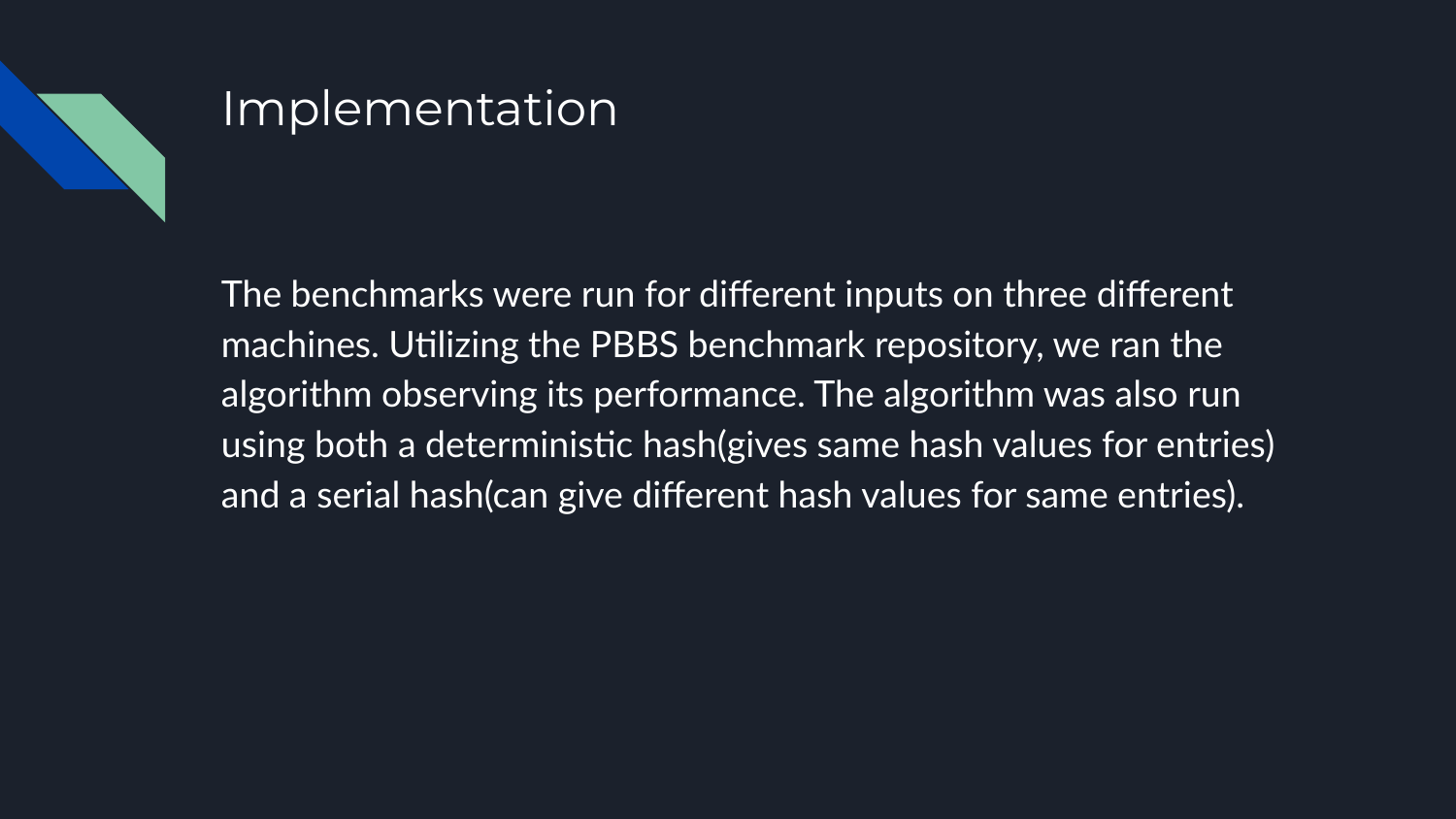

# Implementation
The benchmarks were run for different inputs on three different machines. Utilizing the PBBS benchmark repository, we ran the algorithm observing its performance. The algorithm was also run using both a deterministic hash(gives same hash values for entries) and a serial hash(can give different hash values for same entries).